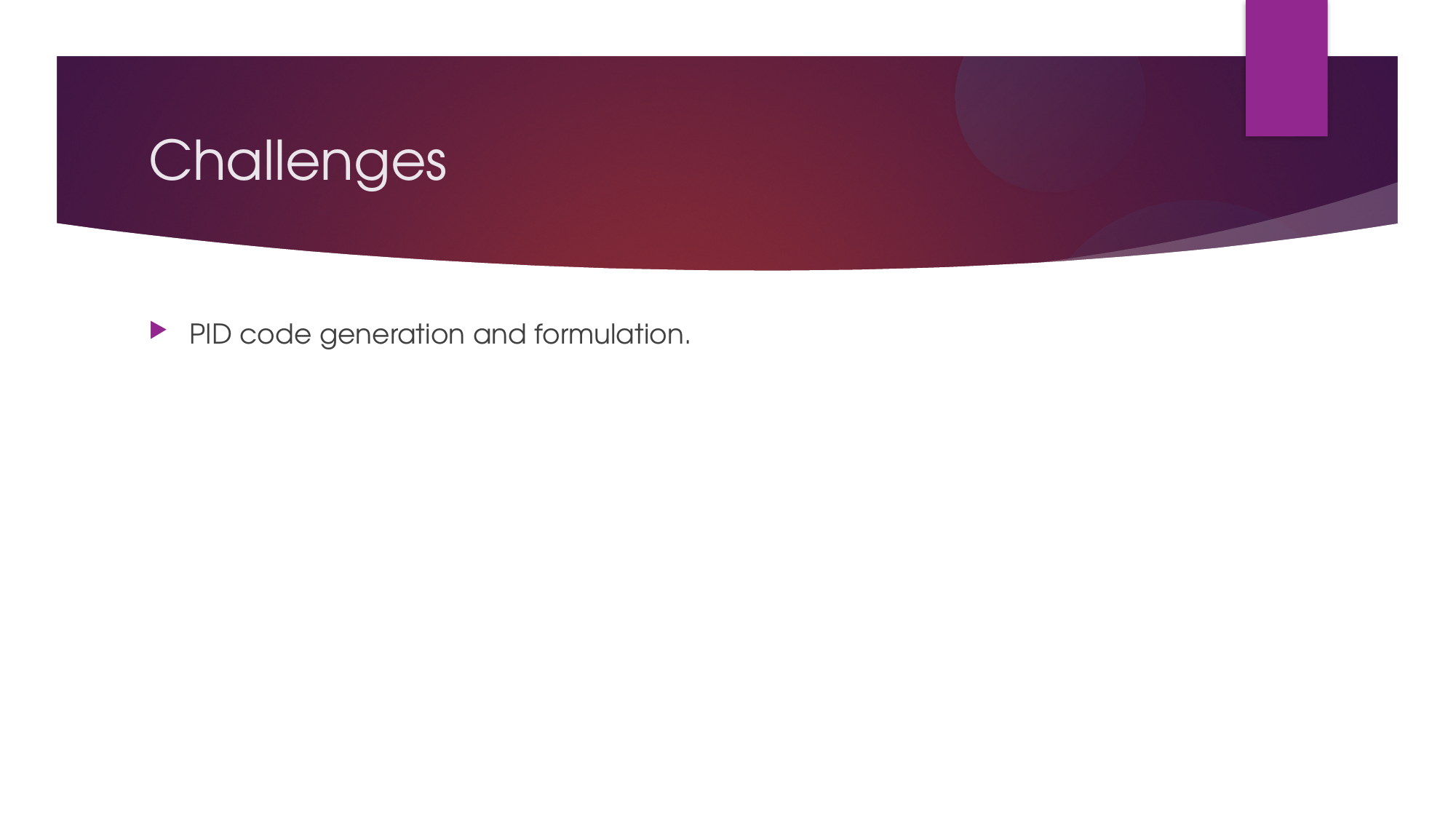

# Challenges
PID code generation and formulation.